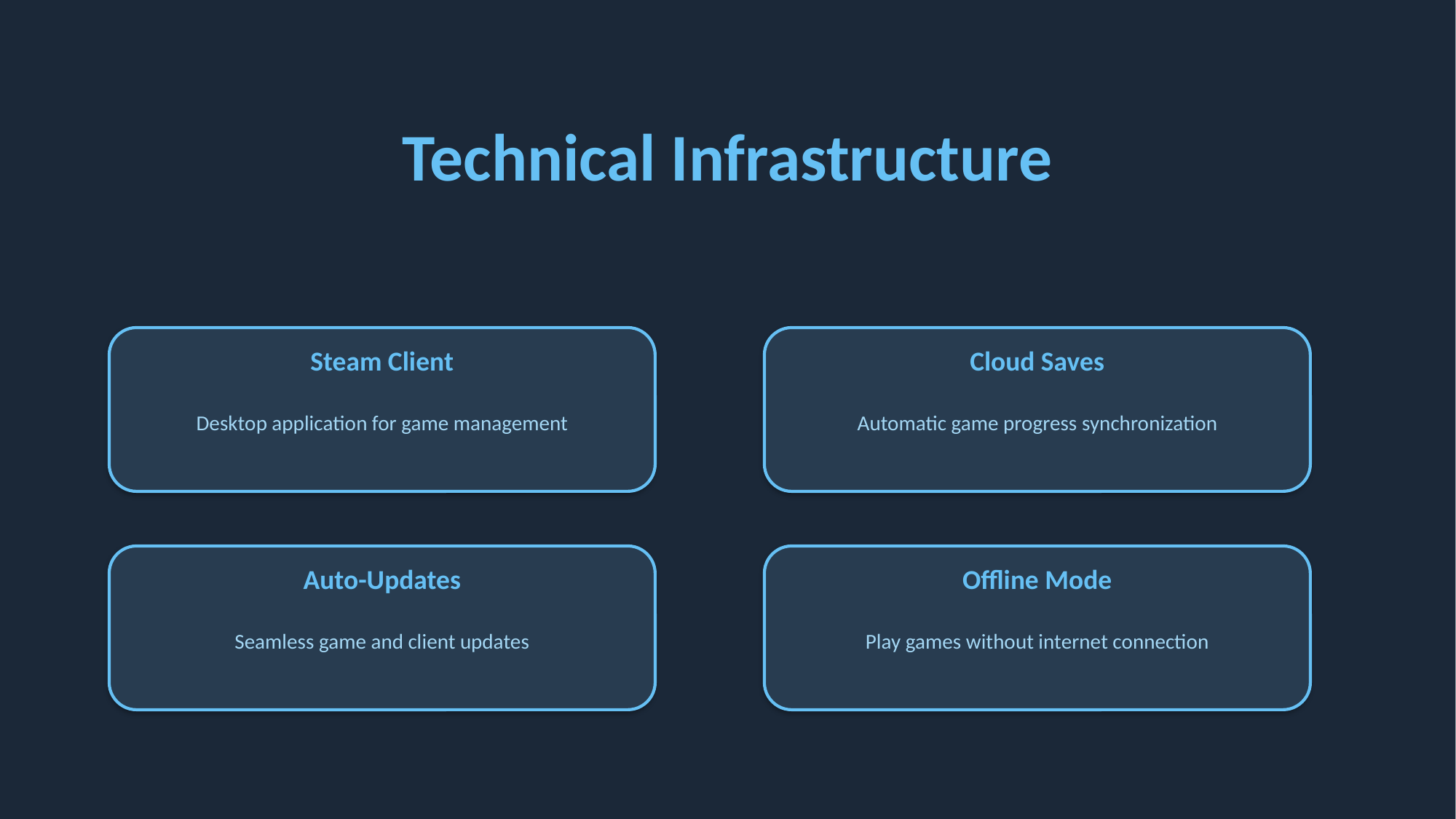

Technical Infrastructure

Steam Client
Cloud Saves
Desktop application for game management
Automatic game progress synchronization

Auto-Updates
Offline Mode
Seamless game and client updates
Play games without internet connection